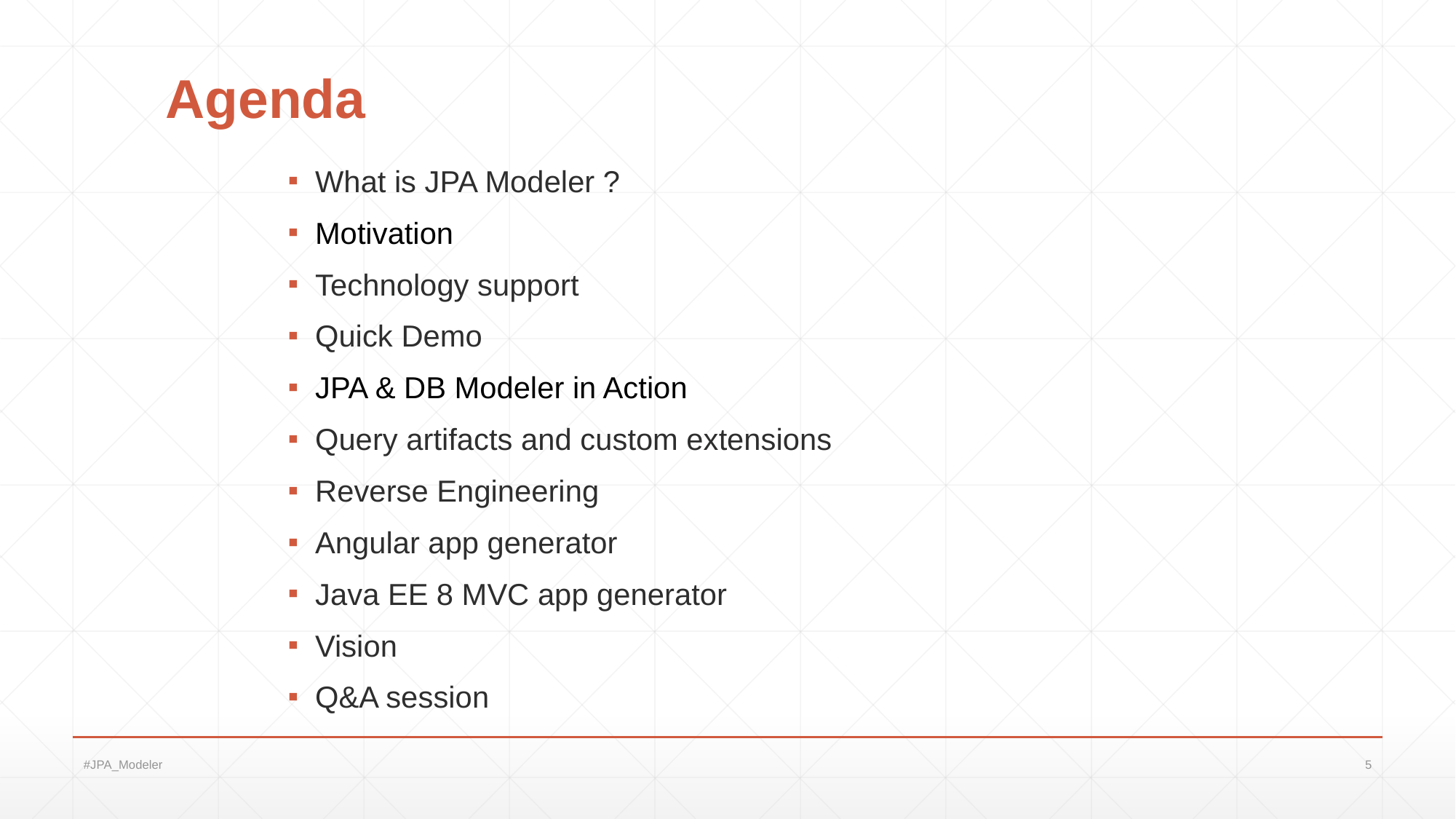

# Agenda
What is JPA Modeler ?
Motivation
Technology support
Quick Demo
JPA & DB Modeler in Action
Query artifacts and custom extensions
Reverse Engineering
Angular app generator
Java EE 8 MVC app generator
Vision
Q&A session
#JPA_Modeler
5